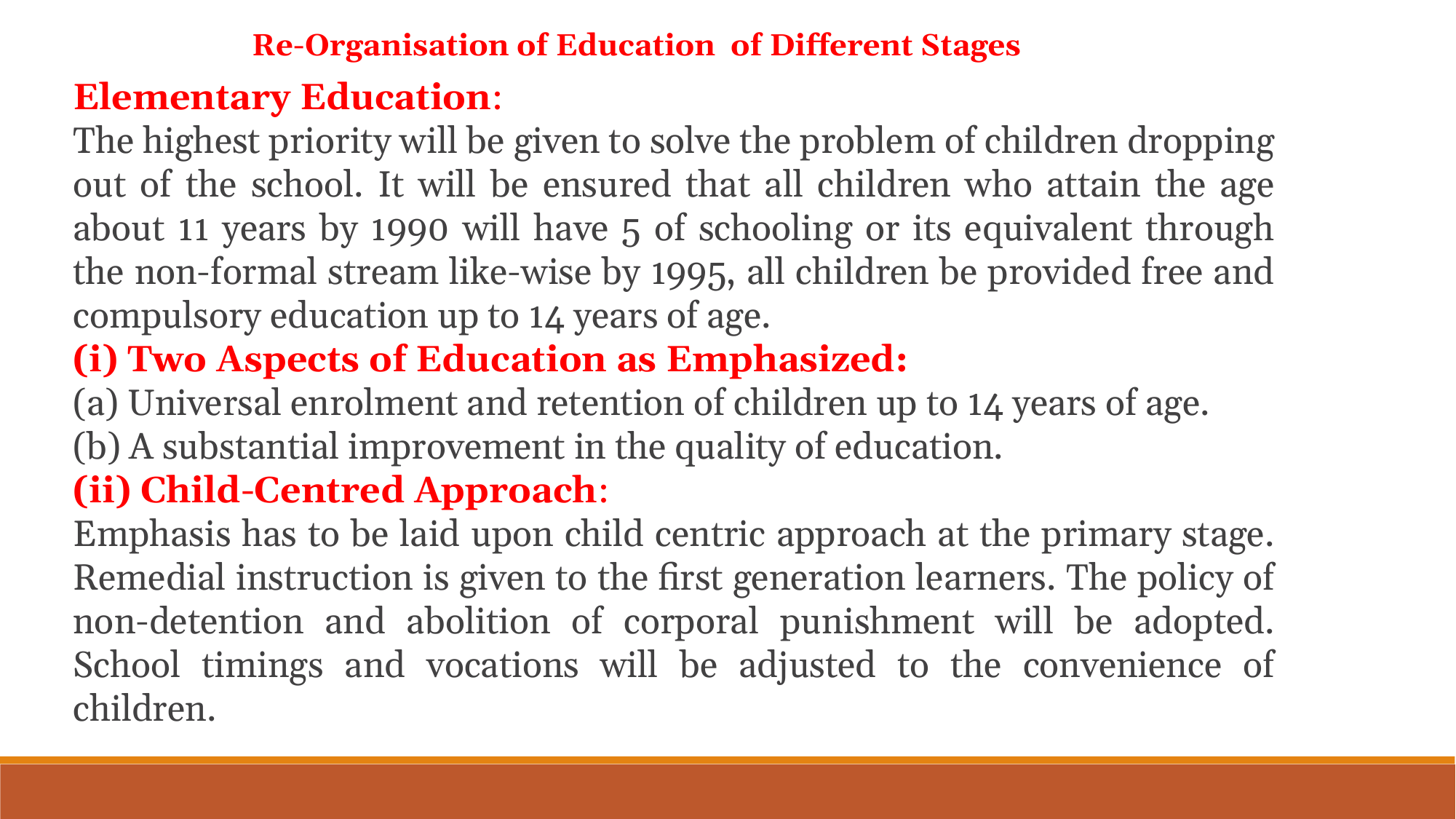

Re-Organisation of Education  of Different Stages
Elementary Education:
The highest priority will be given to solve the problem of children dropping out of the school. It will be ensured that all children who attain the age about 11 years by 1990 will have 5 of schooling or its equivalent through the non-formal stream like-wise by 1995, all children be provided free and compulsory education up to 14 years of age.
(i) Two Aspects of Education as Emphasized:
(a) Universal enrolment and retention of children up to 14 years of age.
(b) A substantial improvement in the quality of education.
(ii) Child-Centred Approach:
Emphasis has to be laid upon child centric approach at the primary stage. Remedial instruction is given to the first generation learners. The policy of non-detention and abolition of corporal punishment will be adopted. School timings and vocations will be adjusted to the convenience of children.